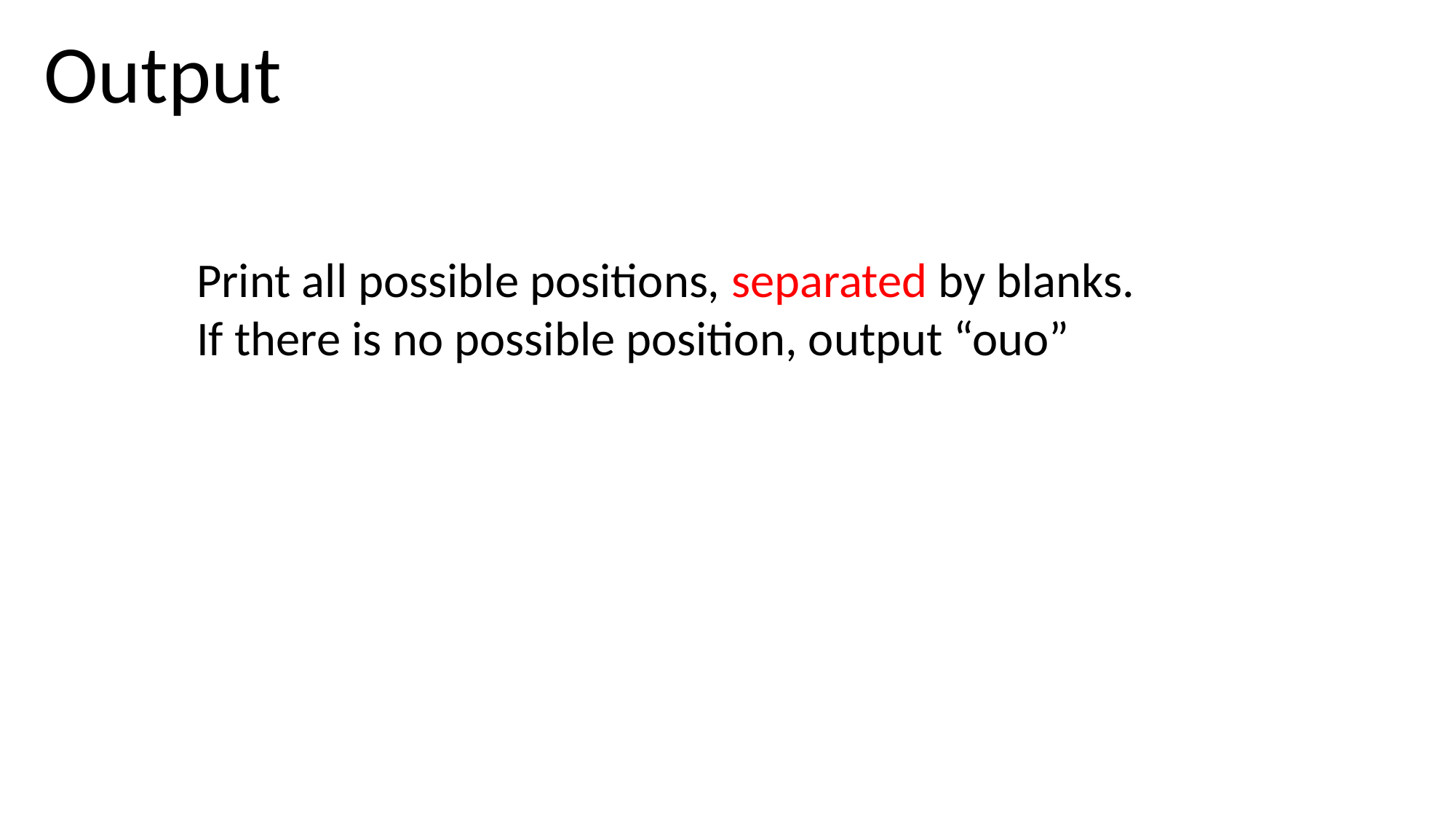

Output
Print all possible positions, separated by blanks.
If there is no possible position, output “ouo”